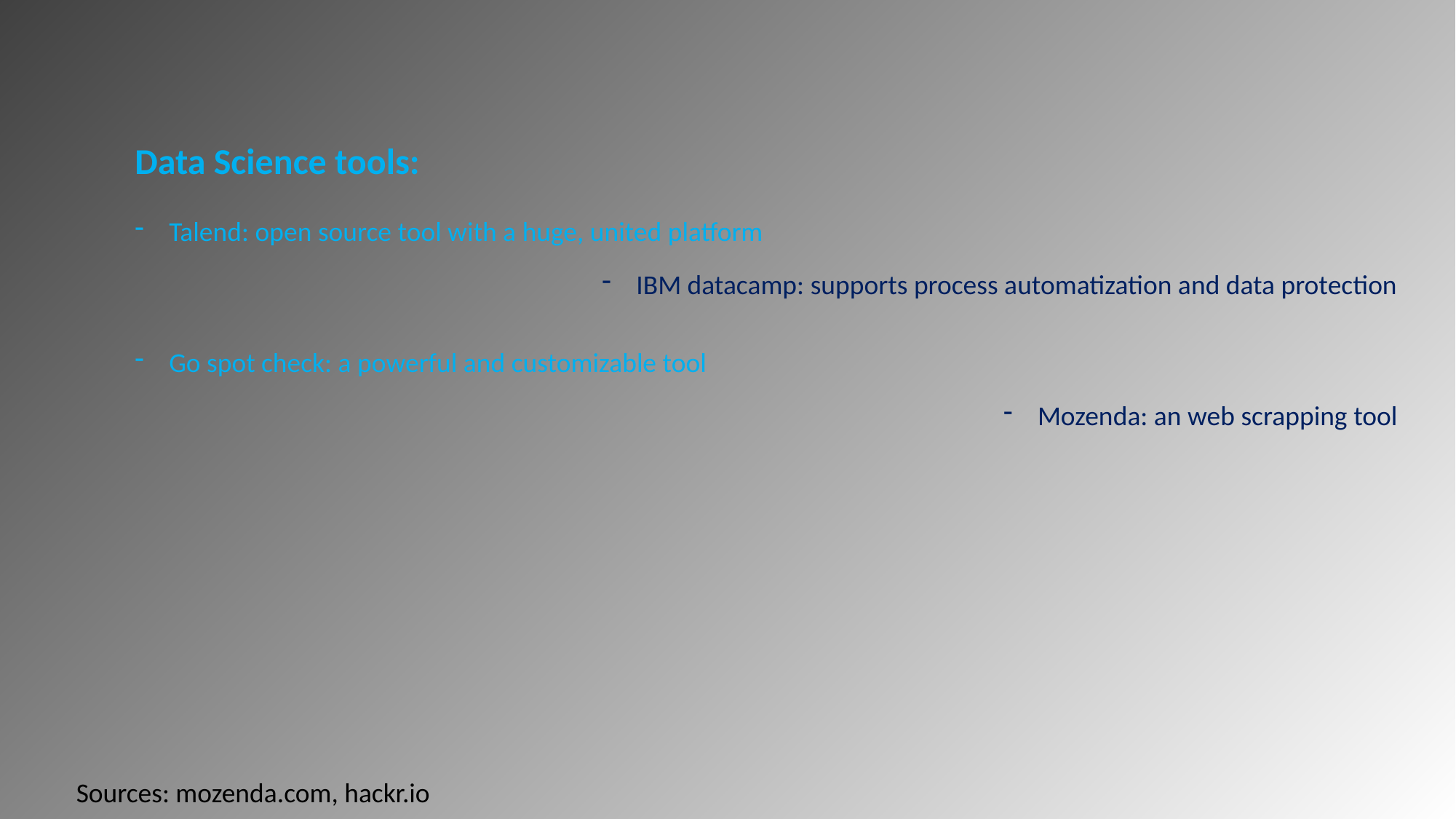

Data Science tools:

Talend: open source tool with a huge, united platform

Go spot check: a powerful and customizable tool

IBM datacamp: supports process automatization and data protection

Mozenda: an web scrapping tool
Sources: mozenda.com, hackr.io